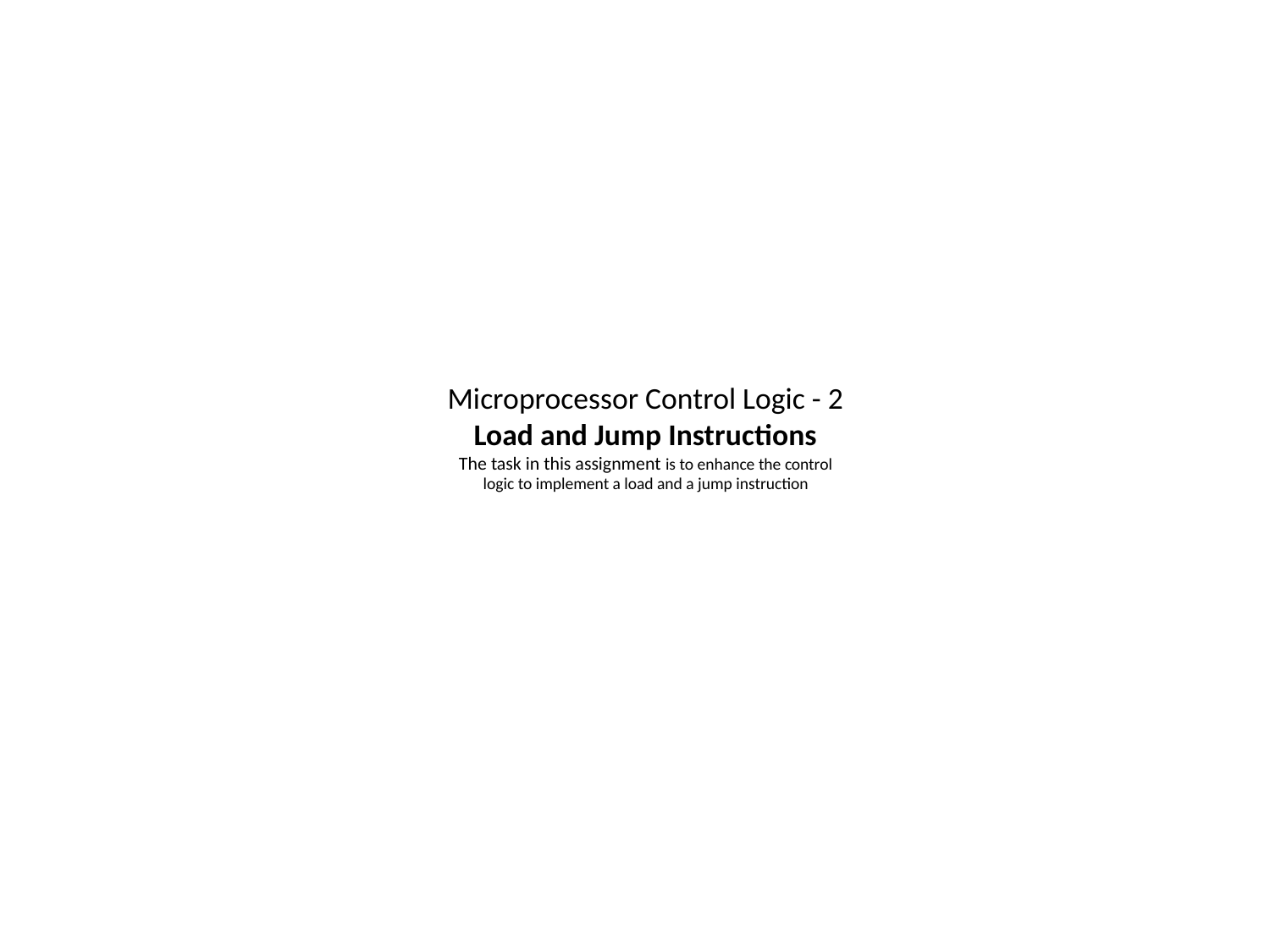

# Microprocessor Control Logic - 2 Load and Jump Instructions The task in this assignment is to enhance the control logic to implement a load and a jump instruction